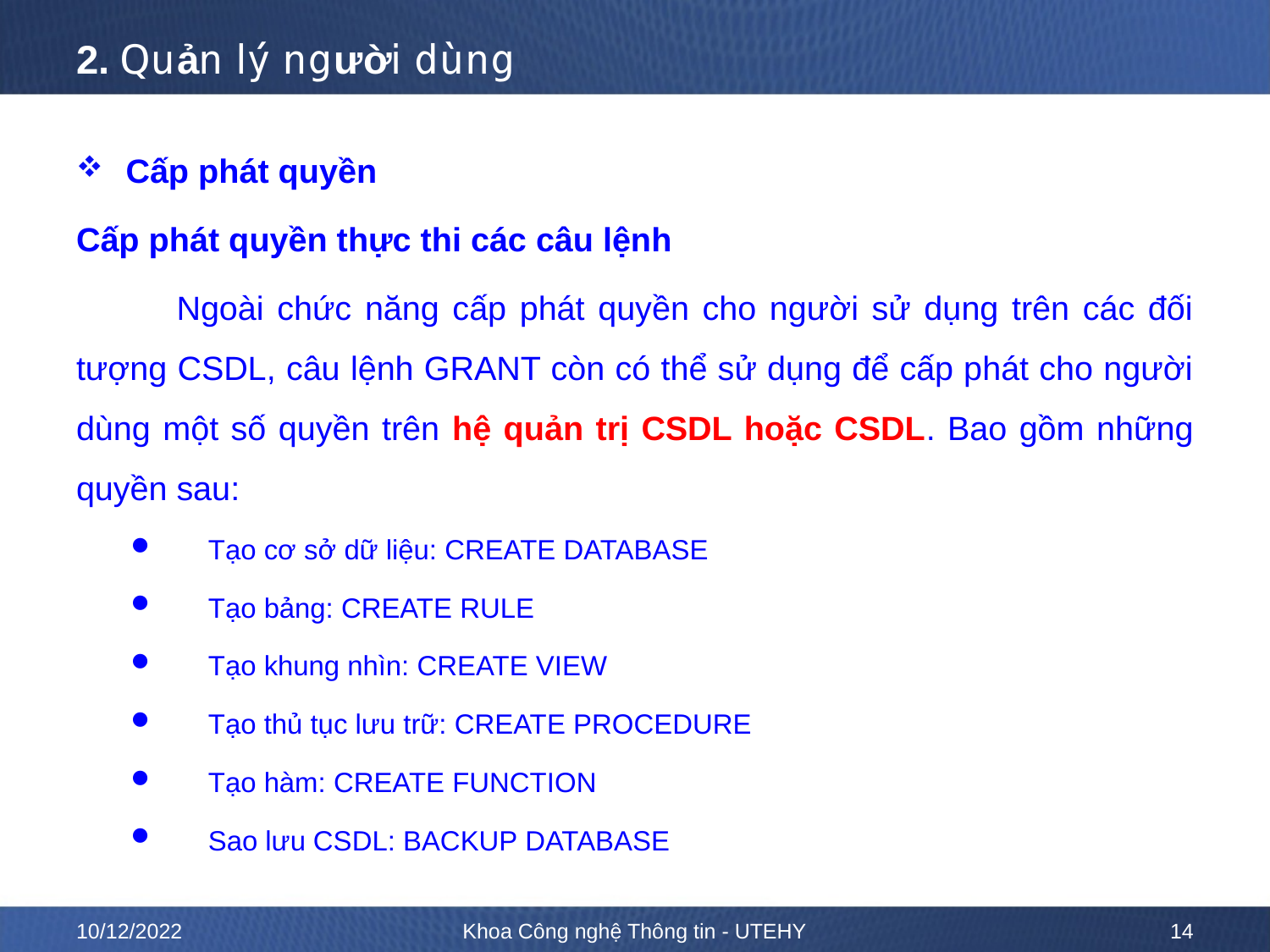

# 2. Quản lý người dùng
Cấp phát quyền
Cấp phát quyền thực thi các câu lệnh
		Ngoài chức năng cấp phát quyền cho người sử dụng trên các đối tượng CSDL, câu lệnh GRANT còn có thể sử dụng để cấp phát cho người dùng một số quyền trên hệ quản trị CSDL hoặc CSDL. Bao gồm những quyền sau:
Tạo cơ sở dữ liệu: CREATE DATABASE
Tạo bảng: CREATE RULE
Tạo khung nhìn: CREATE VIEW
Tạo thủ tục lưu trữ: CREATE PROCEDURE
Tạo hàm: CREATE FUNCTION
Sao lưu CSDL: BACKUP DATABASE
10/12/2022
Khoa Công nghệ Thông tin - UTEHY
14